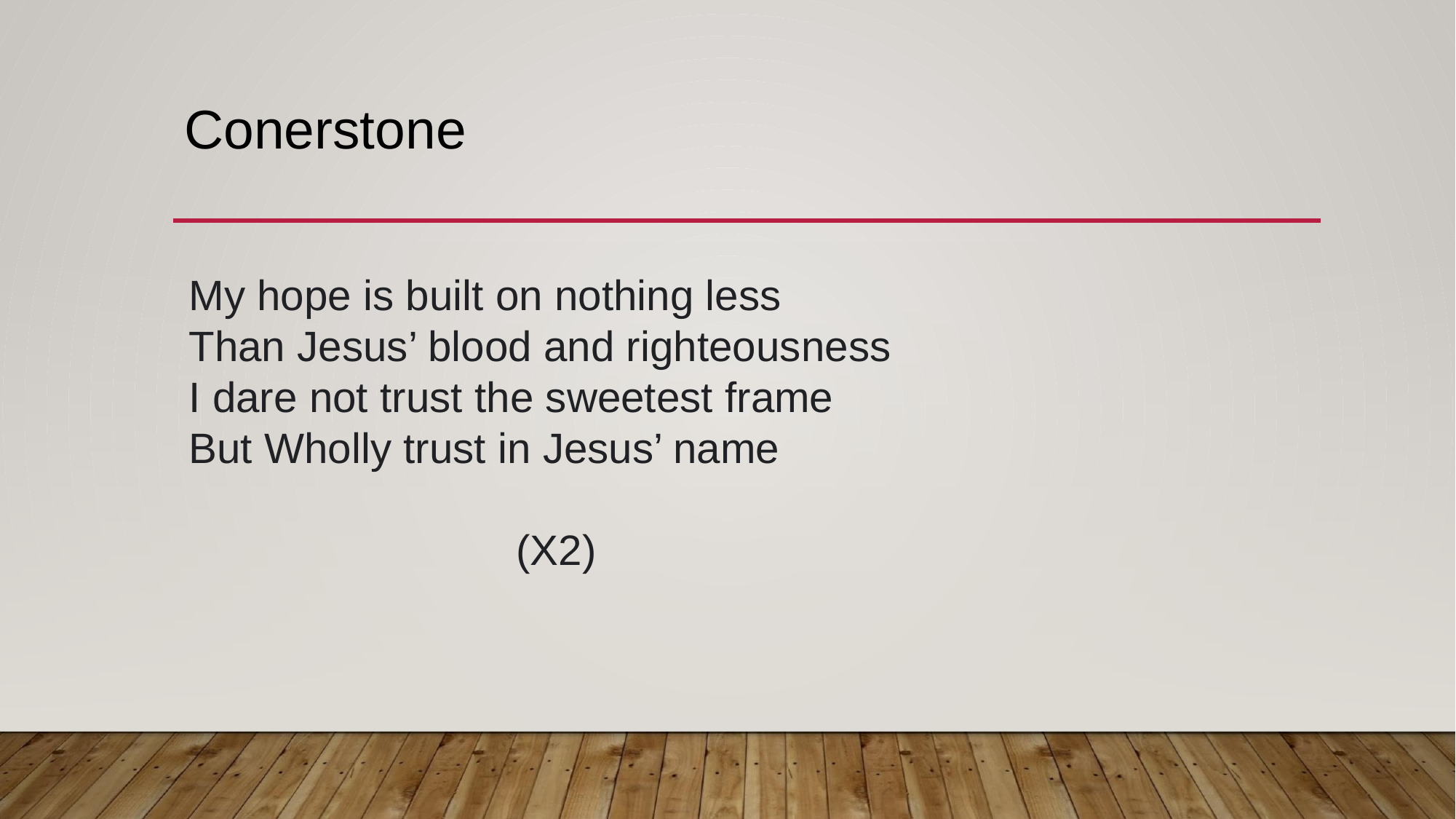

# Conerstone
My hope is built on nothing less
Than Jesus’ blood and righteousness
I dare not trust the sweetest frame
But Wholly trust in Jesus’ name
 													(X2)